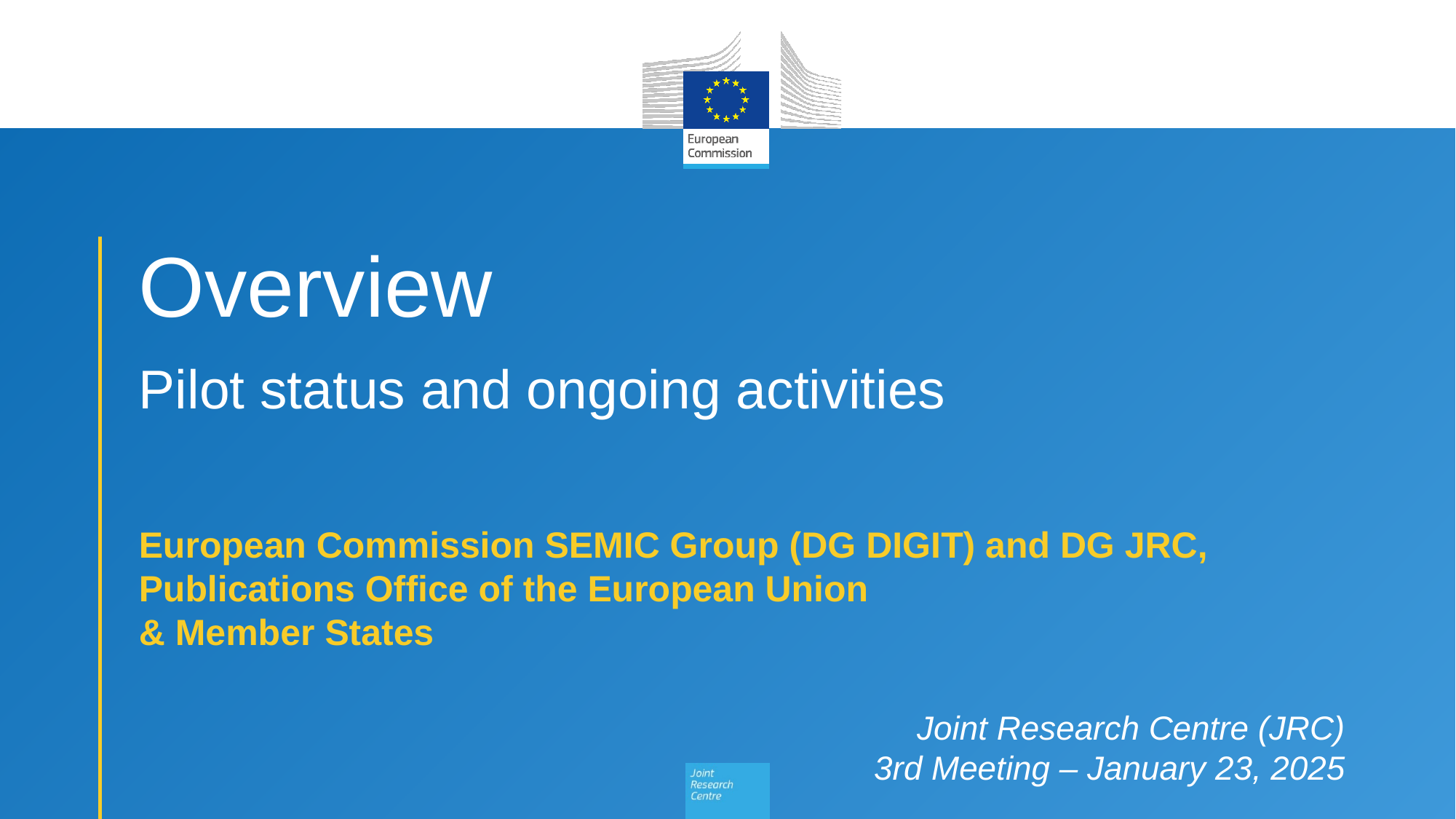

# Overview Pilot status and ongoing activities
European Commission SEMIC Group (DG DIGIT) and DG JRC,   Publications Office of the European Union
& Member States

Joint Research Centre (JRC)
3rd Meeting – January 23, 2025